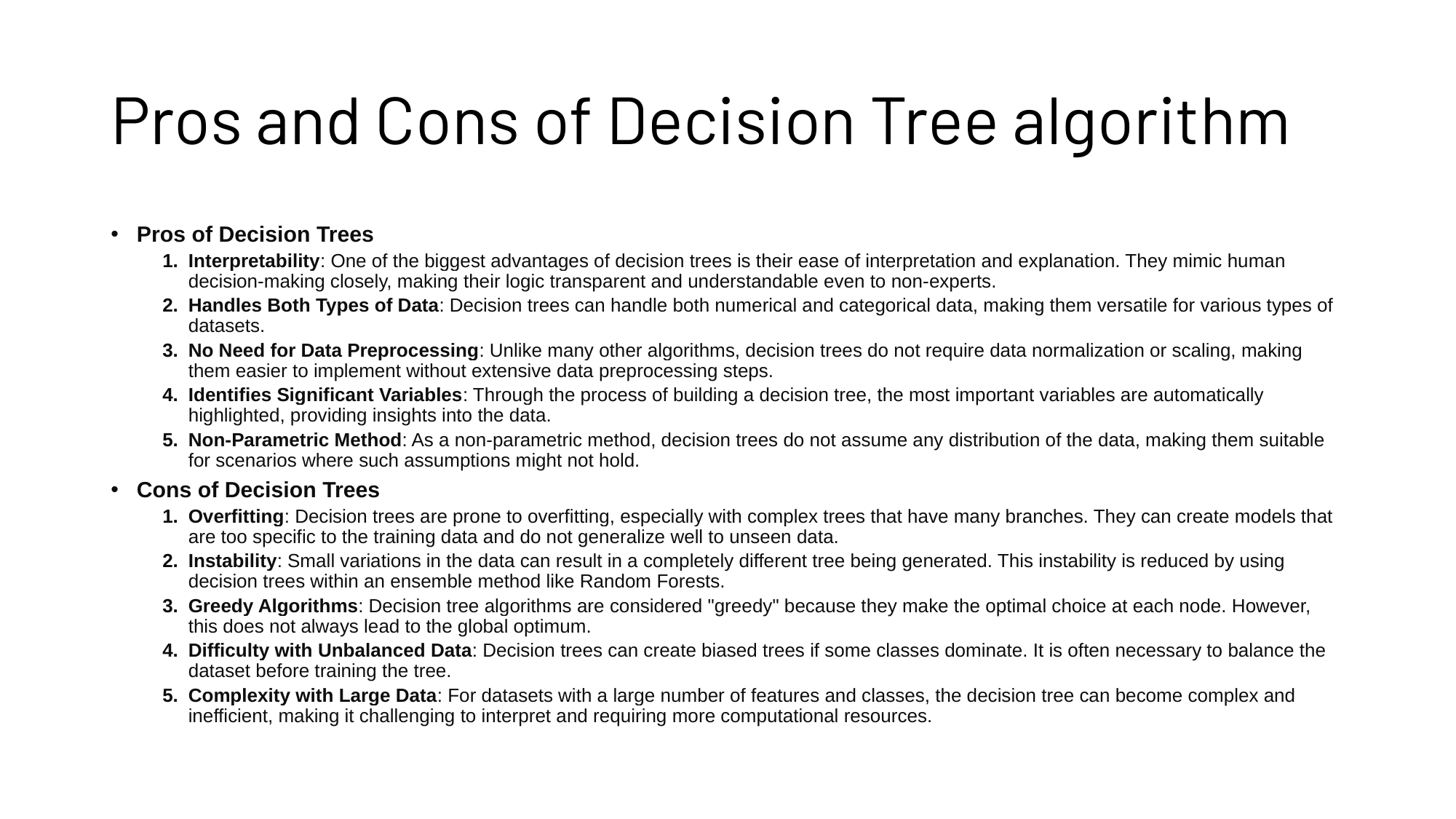

# Pros and Cons of Decision Tree algorithm
Pros of Decision Trees
Interpretability: One of the biggest advantages of decision trees is their ease of interpretation and explanation. They mimic human decision-making closely, making their logic transparent and understandable even to non-experts.
Handles Both Types of Data: Decision trees can handle both numerical and categorical data, making them versatile for various types of datasets.
No Need for Data Preprocessing: Unlike many other algorithms, decision trees do not require data normalization or scaling, making them easier to implement without extensive data preprocessing steps.
Identifies Significant Variables: Through the process of building a decision tree, the most important variables are automatically highlighted, providing insights into the data.
Non-Parametric Method: As a non-parametric method, decision trees do not assume any distribution of the data, making them suitable for scenarios where such assumptions might not hold.
Cons of Decision Trees
Overfitting: Decision trees are prone to overfitting, especially with complex trees that have many branches. They can create models that are too specific to the training data and do not generalize well to unseen data.
Instability: Small variations in the data can result in a completely different tree being generated. This instability is reduced by using decision trees within an ensemble method like Random Forests.
Greedy Algorithms: Decision tree algorithms are considered "greedy" because they make the optimal choice at each node. However, this does not always lead to the global optimum.
Difficulty with Unbalanced Data: Decision trees can create biased trees if some classes dominate. It is often necessary to balance the dataset before training the tree.
Complexity with Large Data: For datasets with a large number of features and classes, the decision tree can become complex and inefficient, making it challenging to interpret and requiring more computational resources.